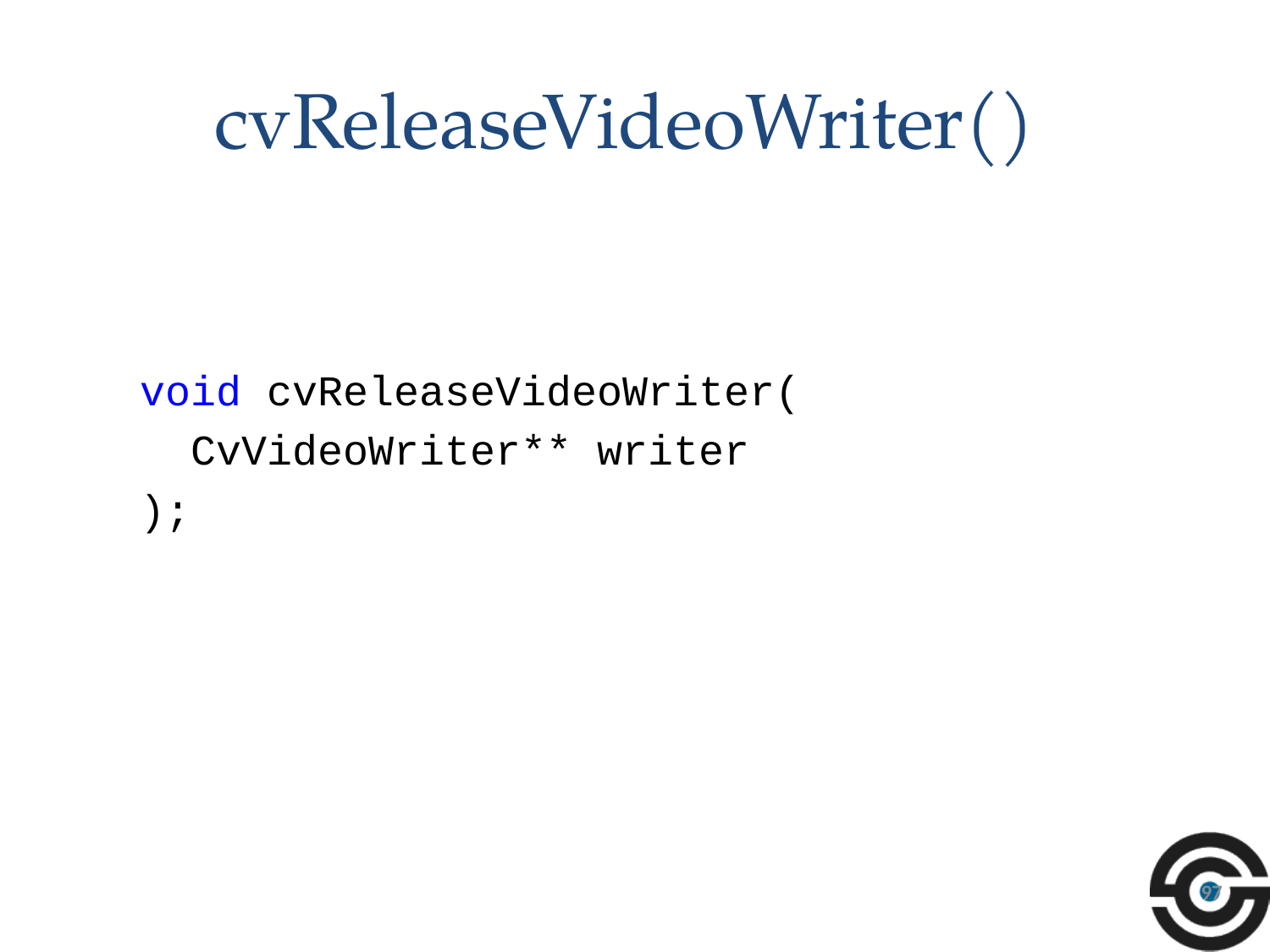

# cvReleaseVideoWriter()

void cvReleaseVideoWriter(
  CvVideoWriter** writer
);
97